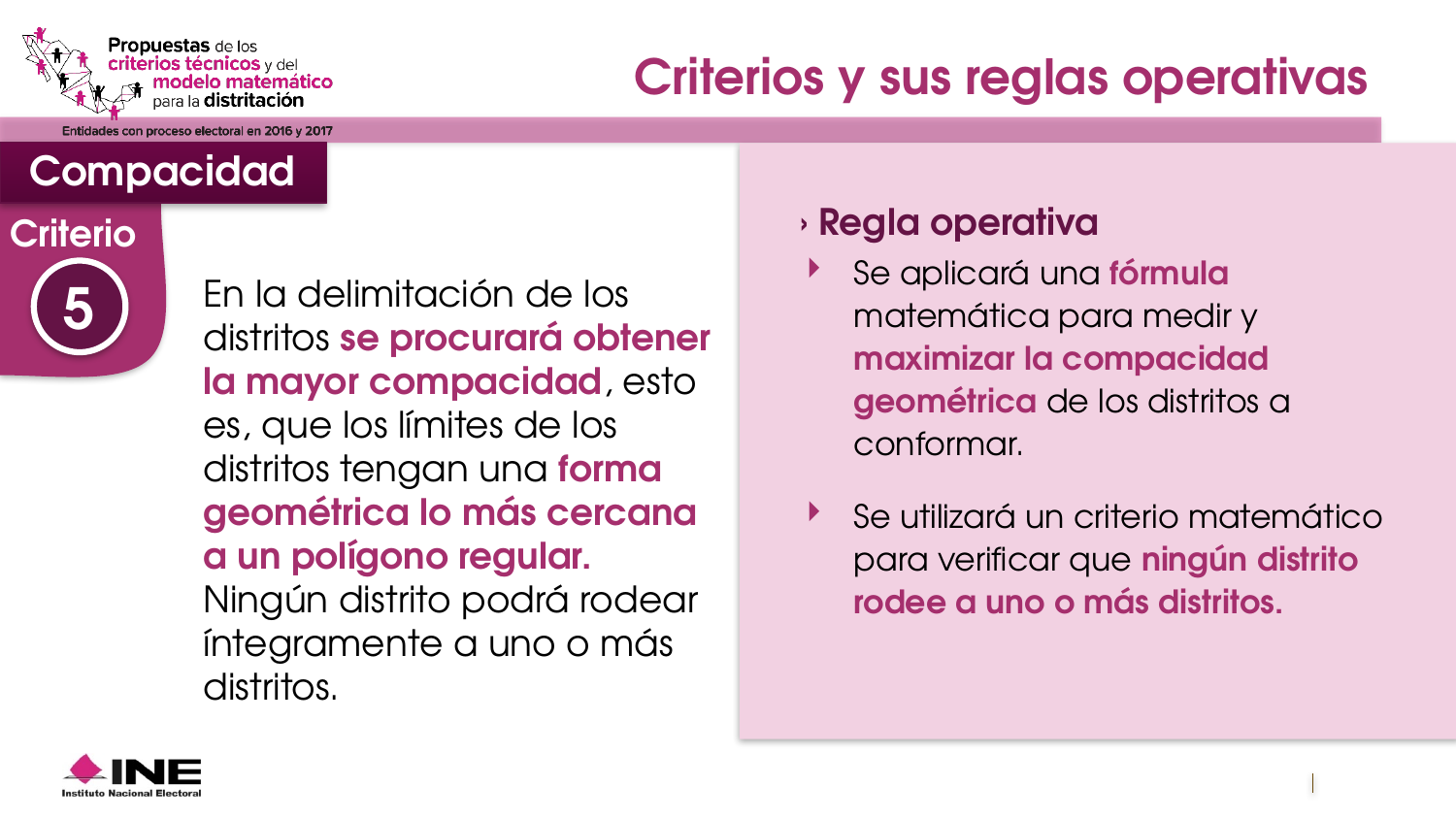

# Criterios y sus reglas operativas
Compacidad

› Regla operativa
Se aplicará una fórmula matemática para medir y maximizar la compacidad geométrica de los distritos a conformar.
Se utilizará un criterio matemático para verificar que ningún distrito rodee a uno o más distritos.

Criterio
5
En la delimitación de los distritos se procurará obtener la mayor compacidad, esto es, que los límites de los distritos tengan una forma geométrica lo más cercana a un polígono regular. Ningún distrito podrá rodear íntegramente a uno o más distritos.